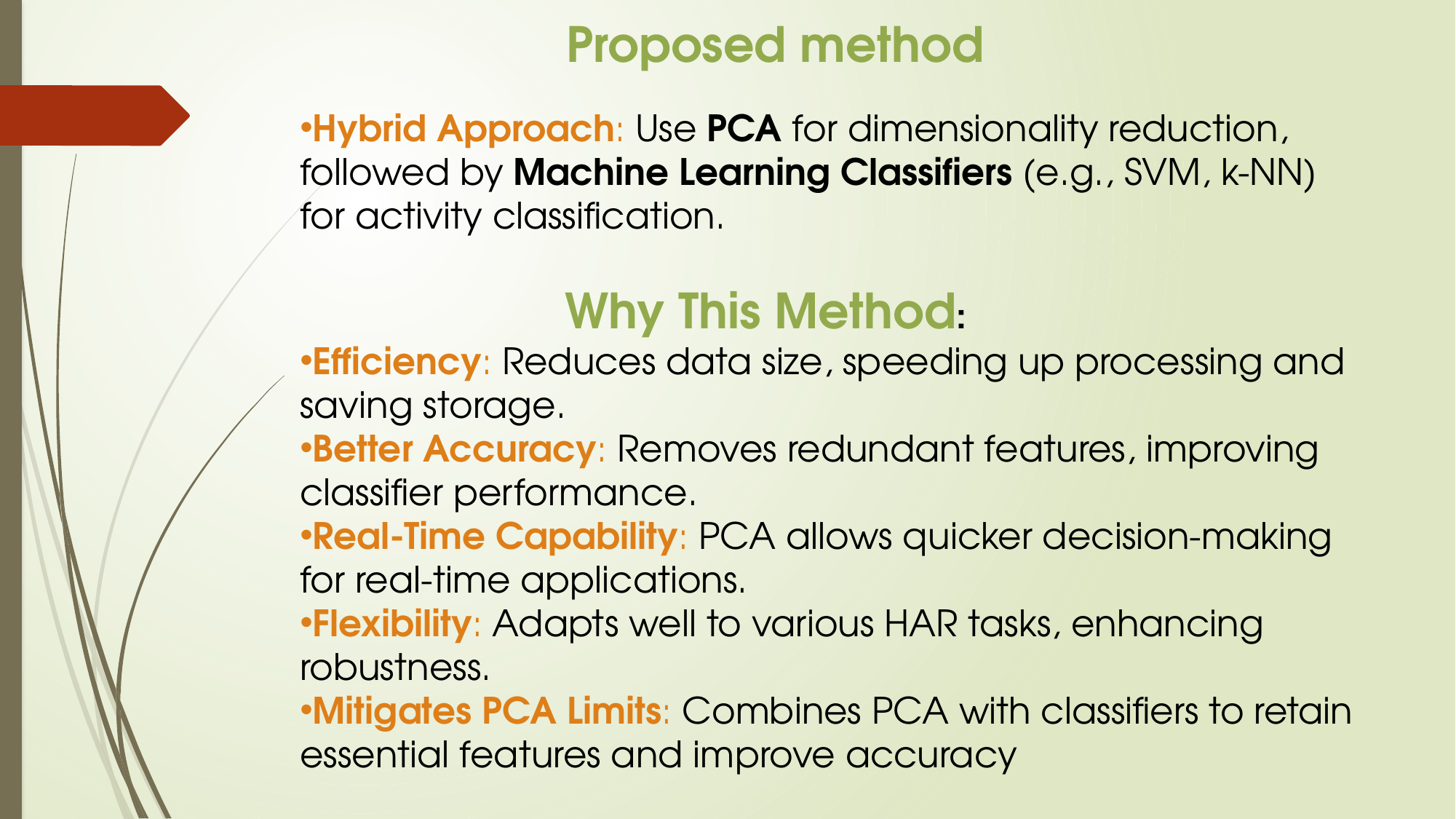

Proposed method

Hybrid Approach: Use PCA for dimensionality reduction, followed by Machine Learning Classifiers (e.g., SVM, k-NN) for activity classification.

                          Why This Method:
Efficiency: Reduces data size, speeding up processing and saving storage.
Better Accuracy: Removes redundant features, improving classifier performance.
Real-Time Capability: PCA allows quicker decision-making for real-time applications.
Flexibility: Adapts well to various HAR tasks, enhancing robustness.
Mitigates PCA Limits: Combines PCA with classifiers to retain essential features and improve accuracy